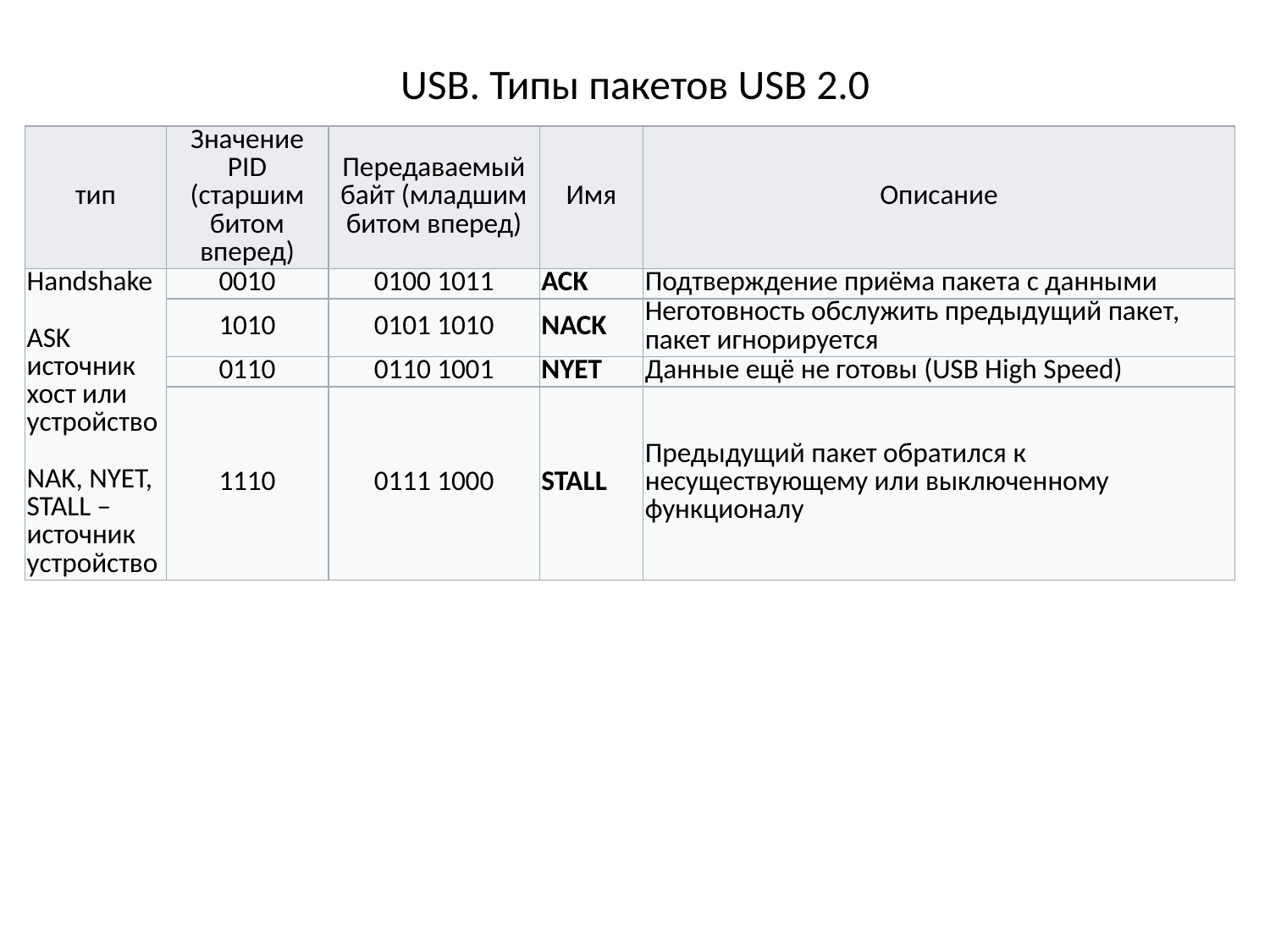

# USB. Типы пакетов USB 2.0
| тип | Значение PID (старшим битом вперед) | Передаваемый байт (младшим битом вперед) | Имя | Описание |
| --- | --- | --- | --- | --- |
| Handshake ASK источник хост или устройство NAK, NYET, STALL – источник устройство | 0010 | 0100 1011 | ACK | Подтверждение приёма пакета с данными |
|  | 1010 | 0101 1010 | NACK | Неготовность обслужить предыдущий пакет, пакет игнорируется |
|  | 0110 | 0110 1001 | NYET | Данные ещё не готовы (USB High Speed) |
|  | 1110 | 0111 1000 | STALL | Предыдущий пакет обратился к несуществующему или выключенному функционалу |